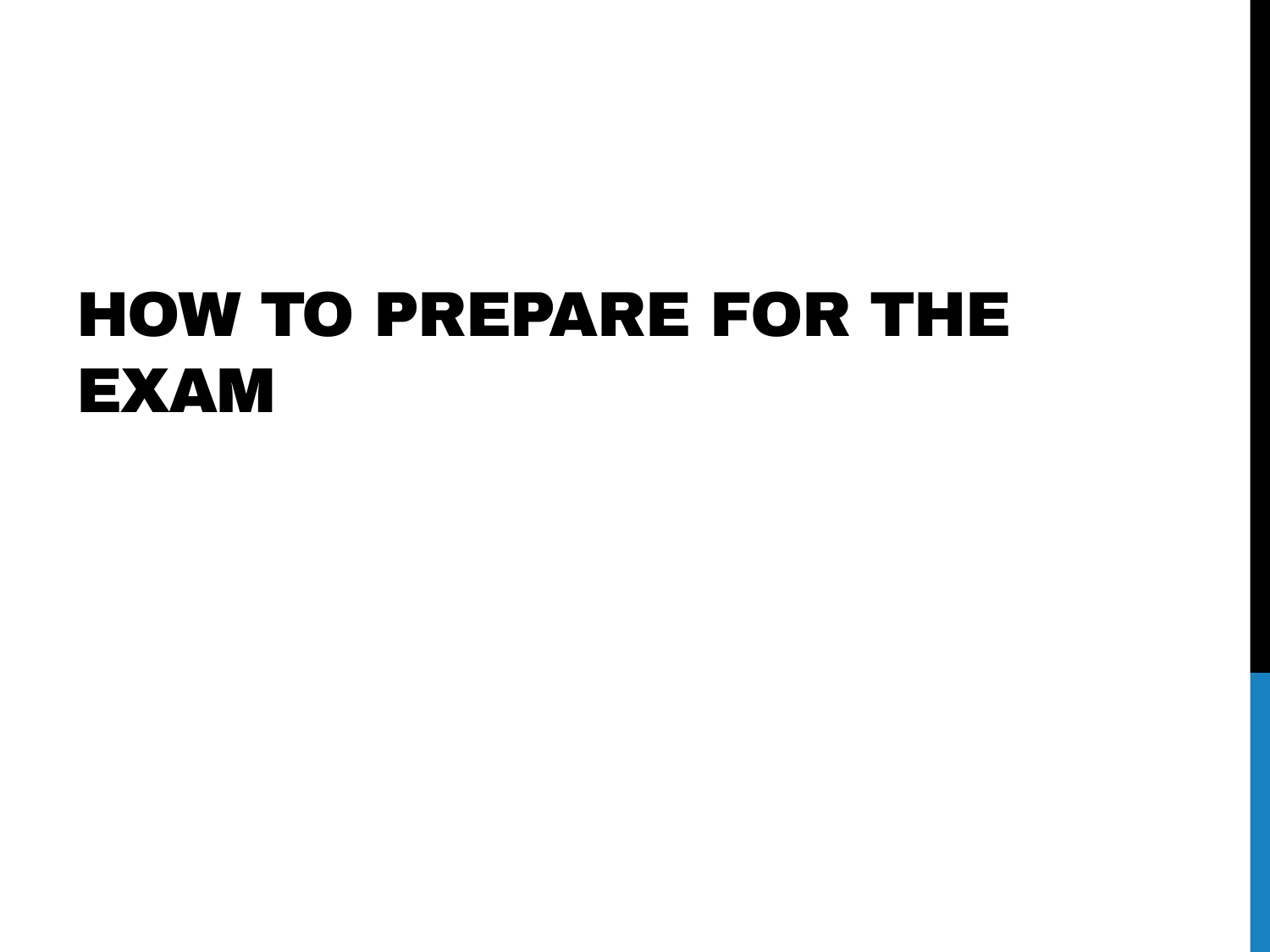

# How to prepare for the exam